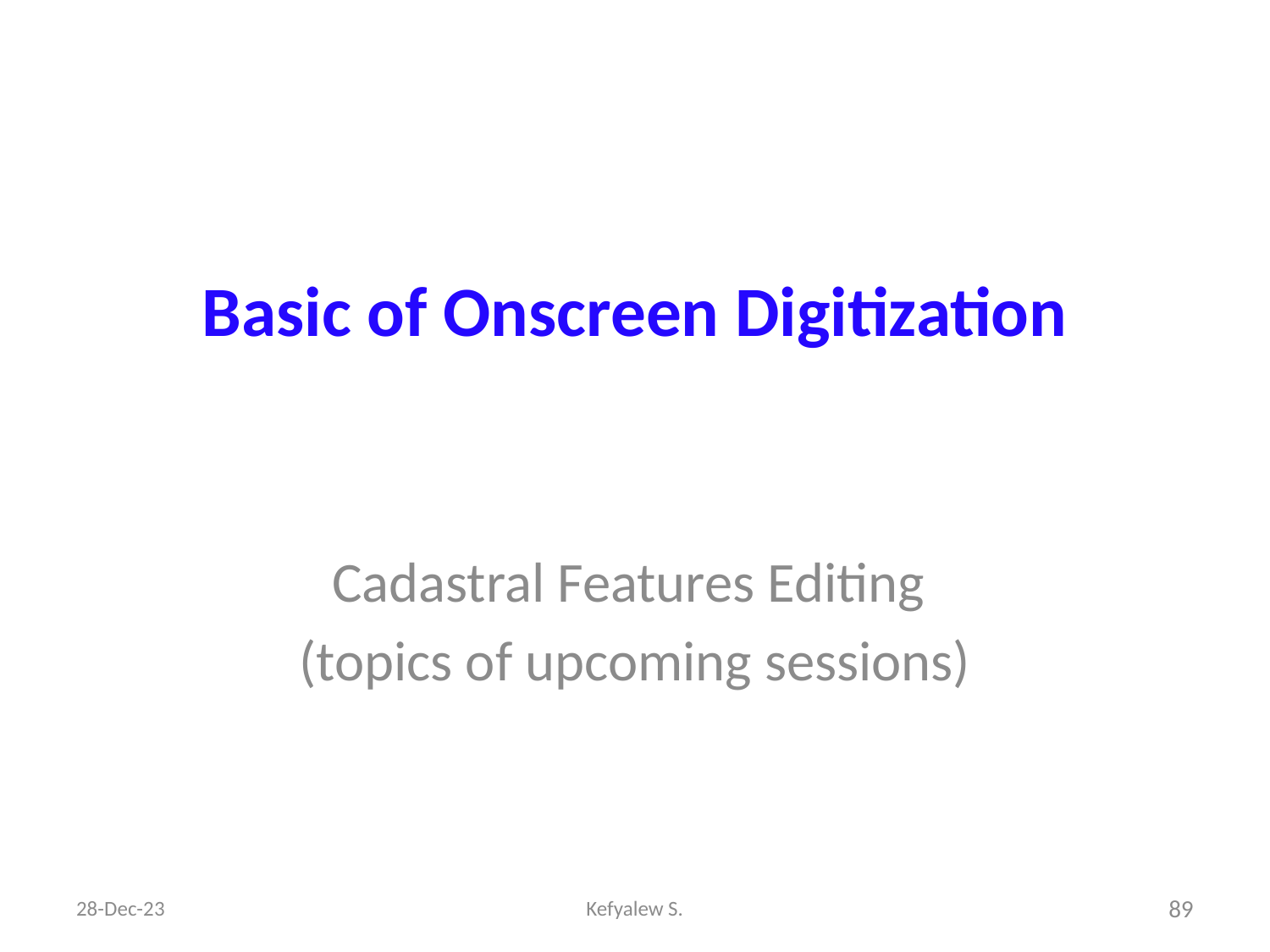

# Basic of Onscreen Digitization
Cadastral Features Editing
(topics of upcoming sessions)
28-Dec-23
Kefyalew S.
89